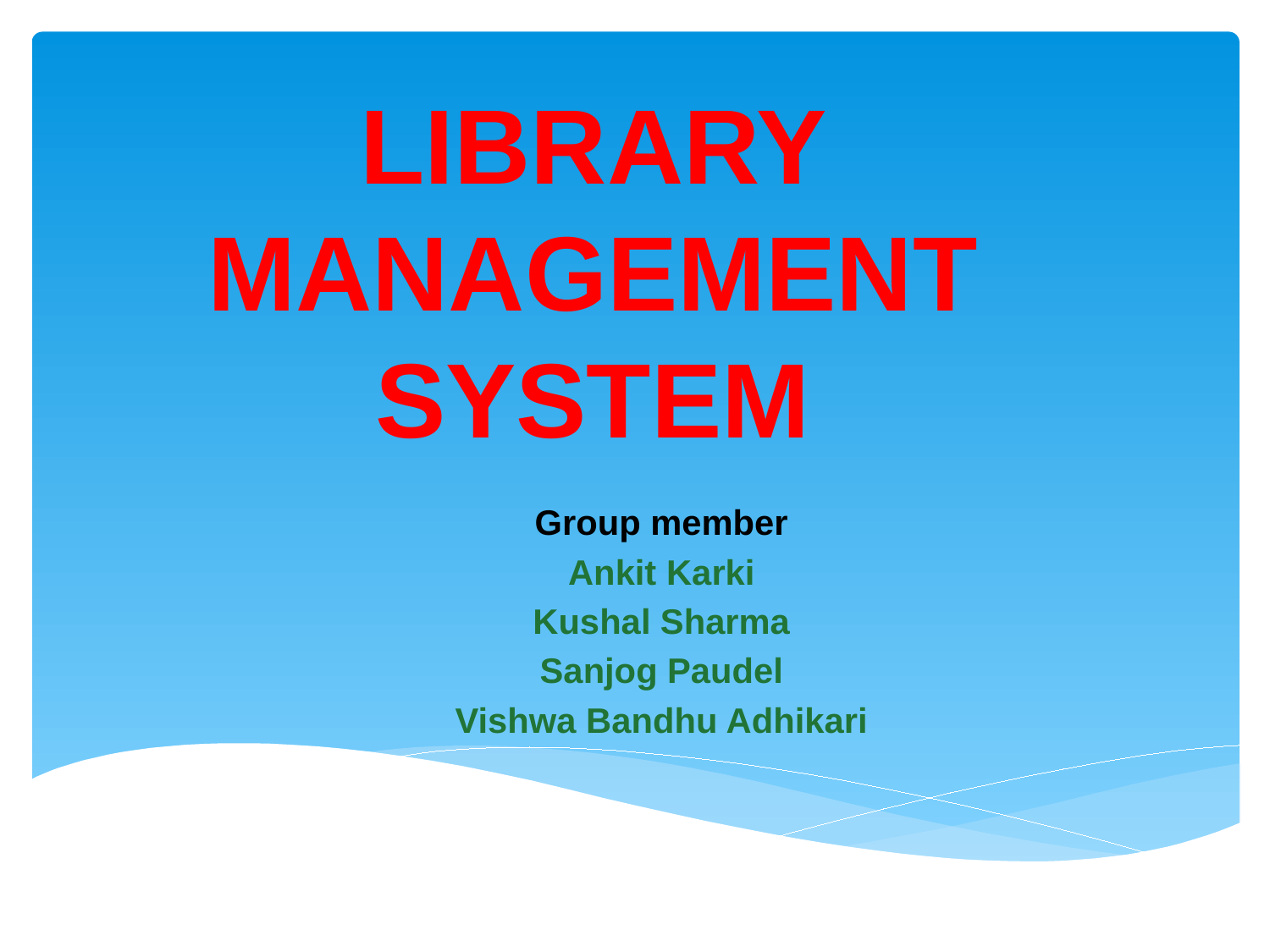

# LIBRARY MANAGEMENT SYSTEM
Group member
Ankit Karki
Kushal Sharma
Sanjog Paudel
Vishwa Bandhu Adhikari